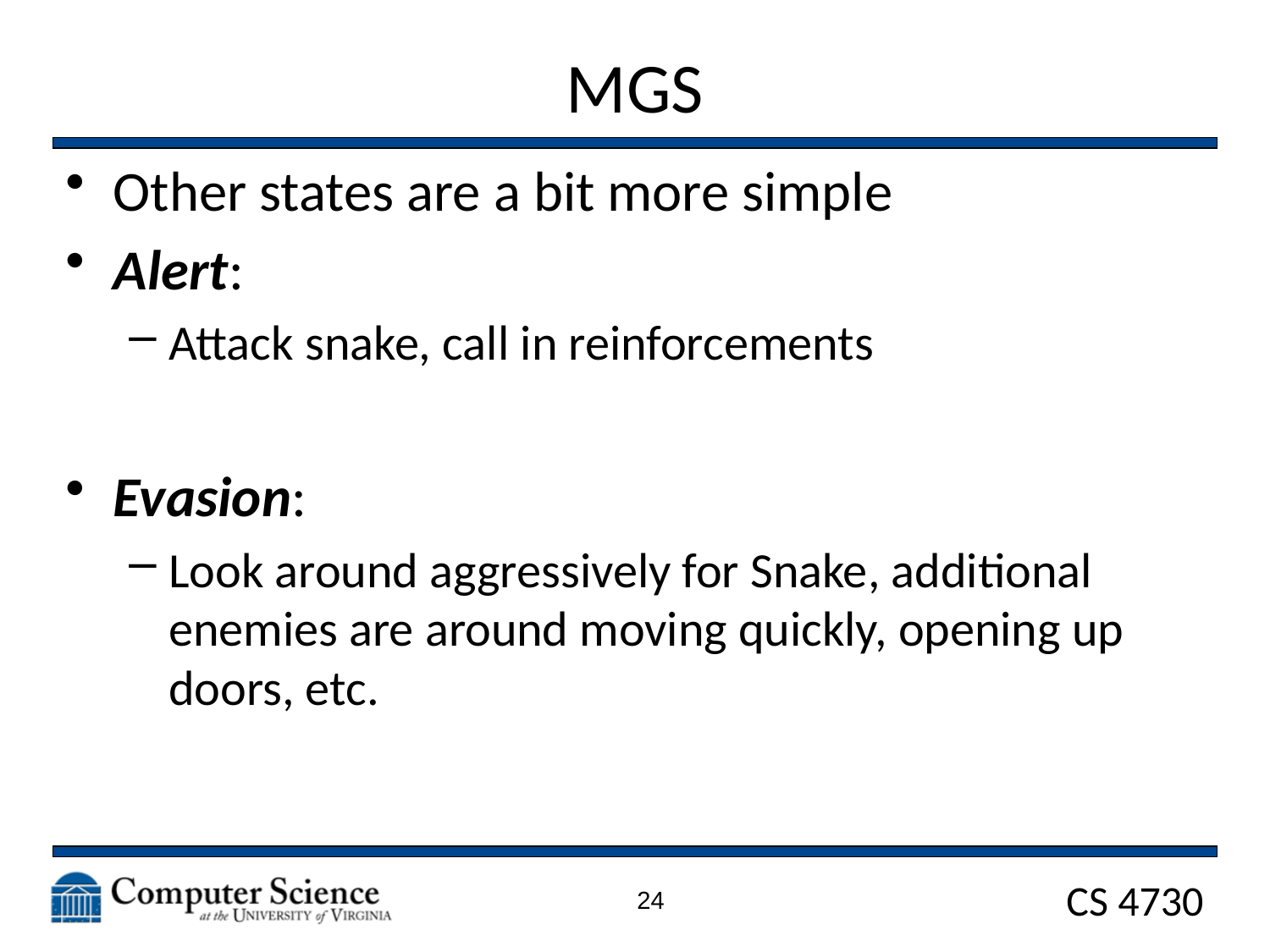

# MGS
Other states are a bit more simple
Alert:
Attack snake, call in reinforcements

Evasion:
Look around aggressively for Snake, additional enemies are around moving quickly, opening up doors, etc.
24